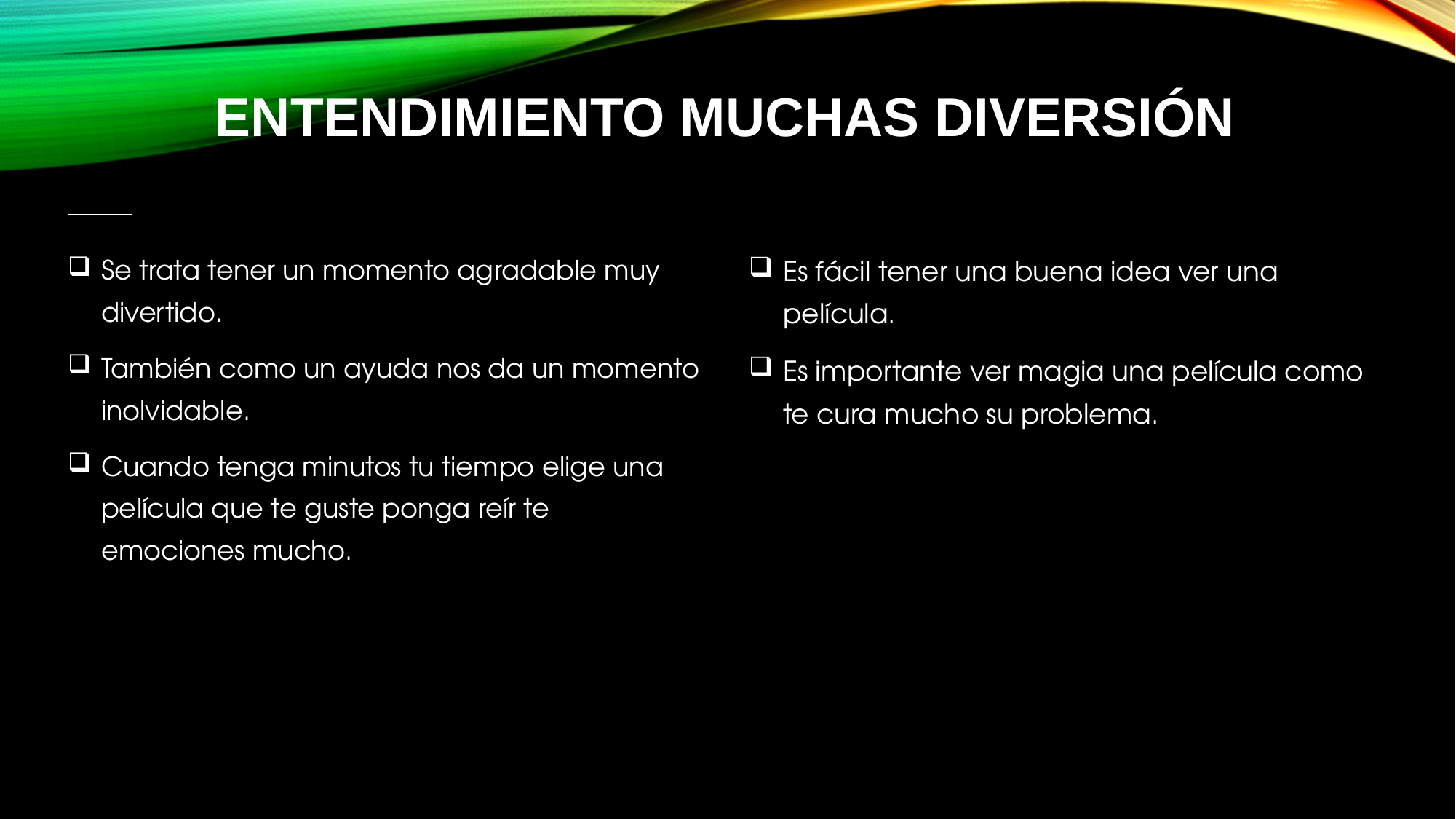

# Entendimiento muchas diversión
Se trata tener un momento agradable muy divertido.
También como un ayuda nos da un momento inolvidable.
Cuando tenga minutos tu tiempo elige una película que te guste ponga reír te emociones mucho.

Es fácil tener una buena idea ver una película.
Es importante ver magia una película como te cura mucho su problema.